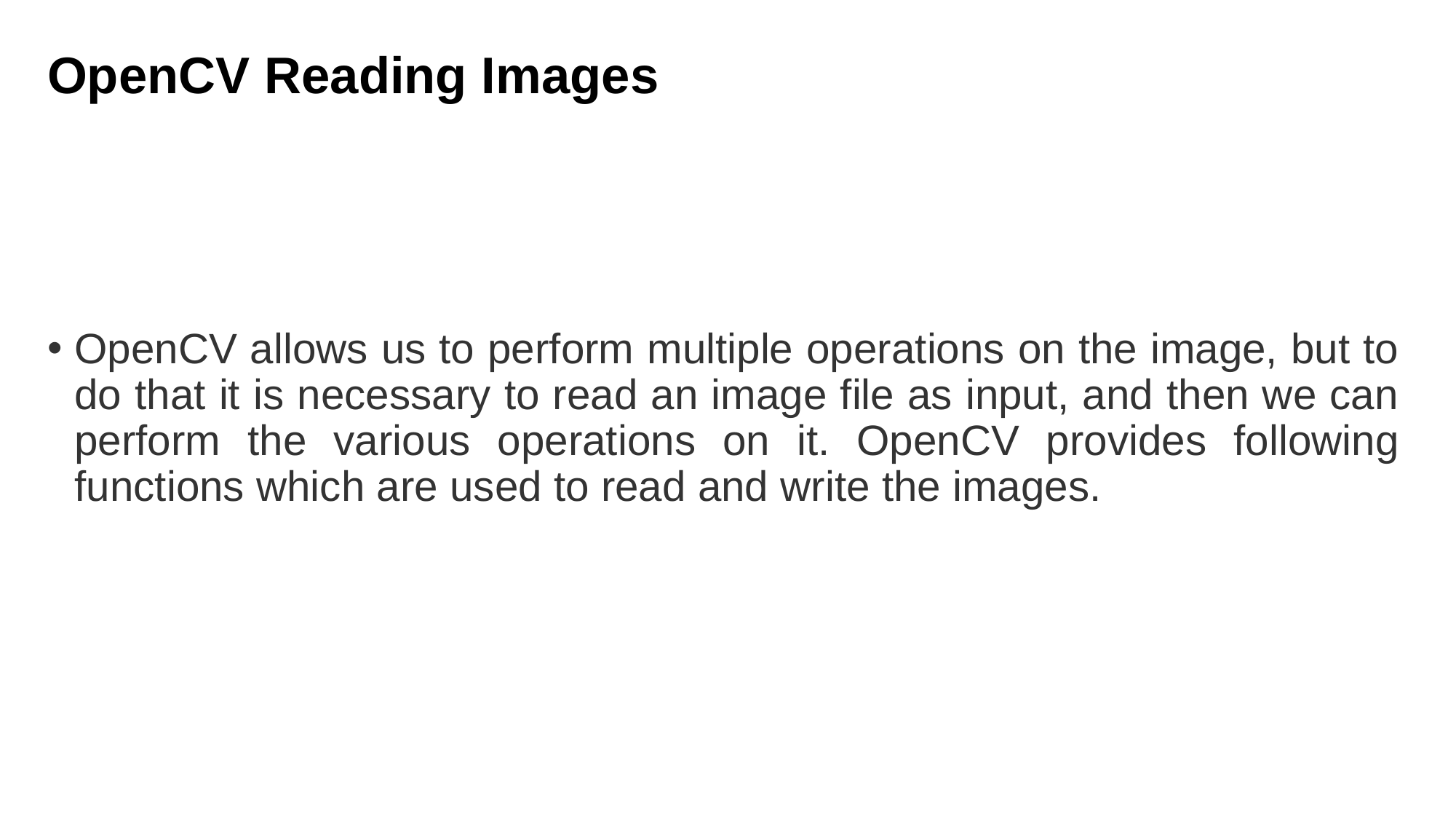

# OpenCV Reading Images

OpenCV allows us to perform multiple operations on the image, but to do that it is necessary to read an image file as input, and then we can perform the various operations on it. OpenCV provides following functions which are used to read and write the images.